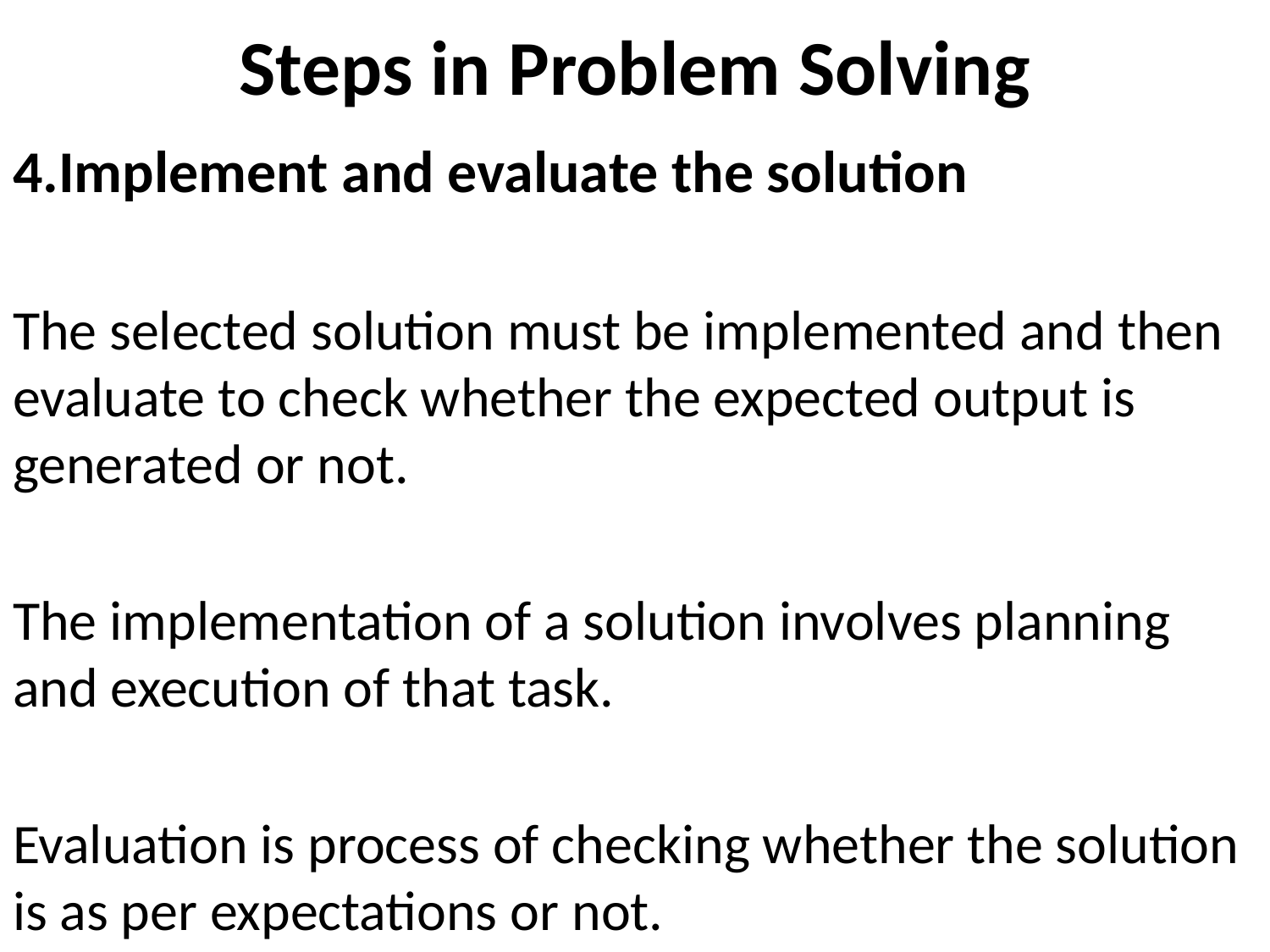

# Steps in Problem Solving
4.Implement and evaluate the solution

The selected solution must be implemented and then evaluate to check whether the expected output is generated or not.

The implementation of a solution involves planning and execution of that task.

Evaluation is process of checking whether the solution is as per expectations or not.